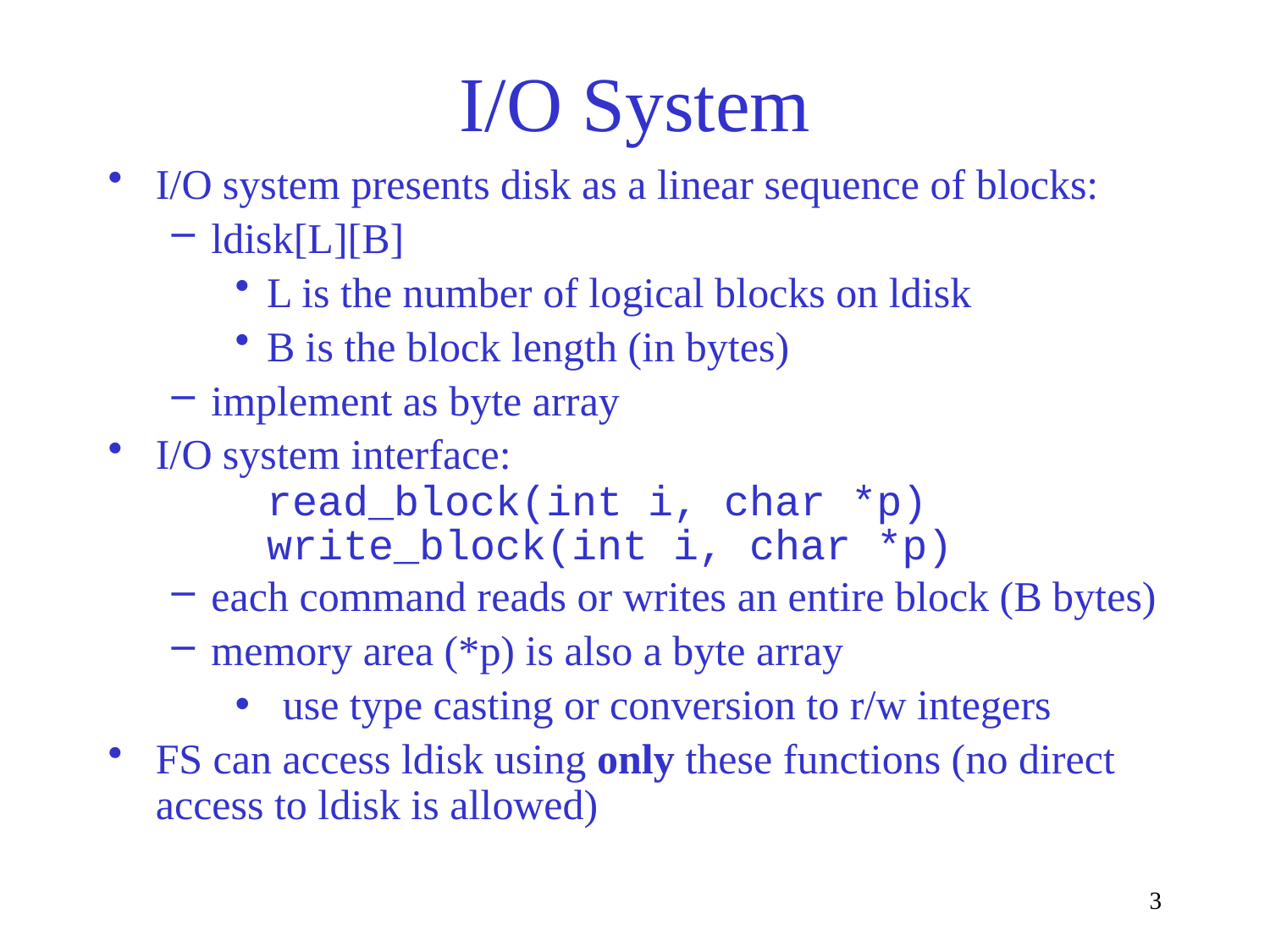

# I/O System
I/O system presents disk as a linear sequence of blocks:
ldisk[L][B]
L is the number of logical blocks on ldisk
B is the block length (in bytes)
implement as byte array
I/O system interface:
	read_block(int i, char *p)
	write_block(int i, char *p)
each command reads or writes an entire block (B bytes)
memory area (*p) is also a byte array
use type casting or conversion to r/w integers
FS can access ldisk using only these functions (no direct access to ldisk is allowed)

3